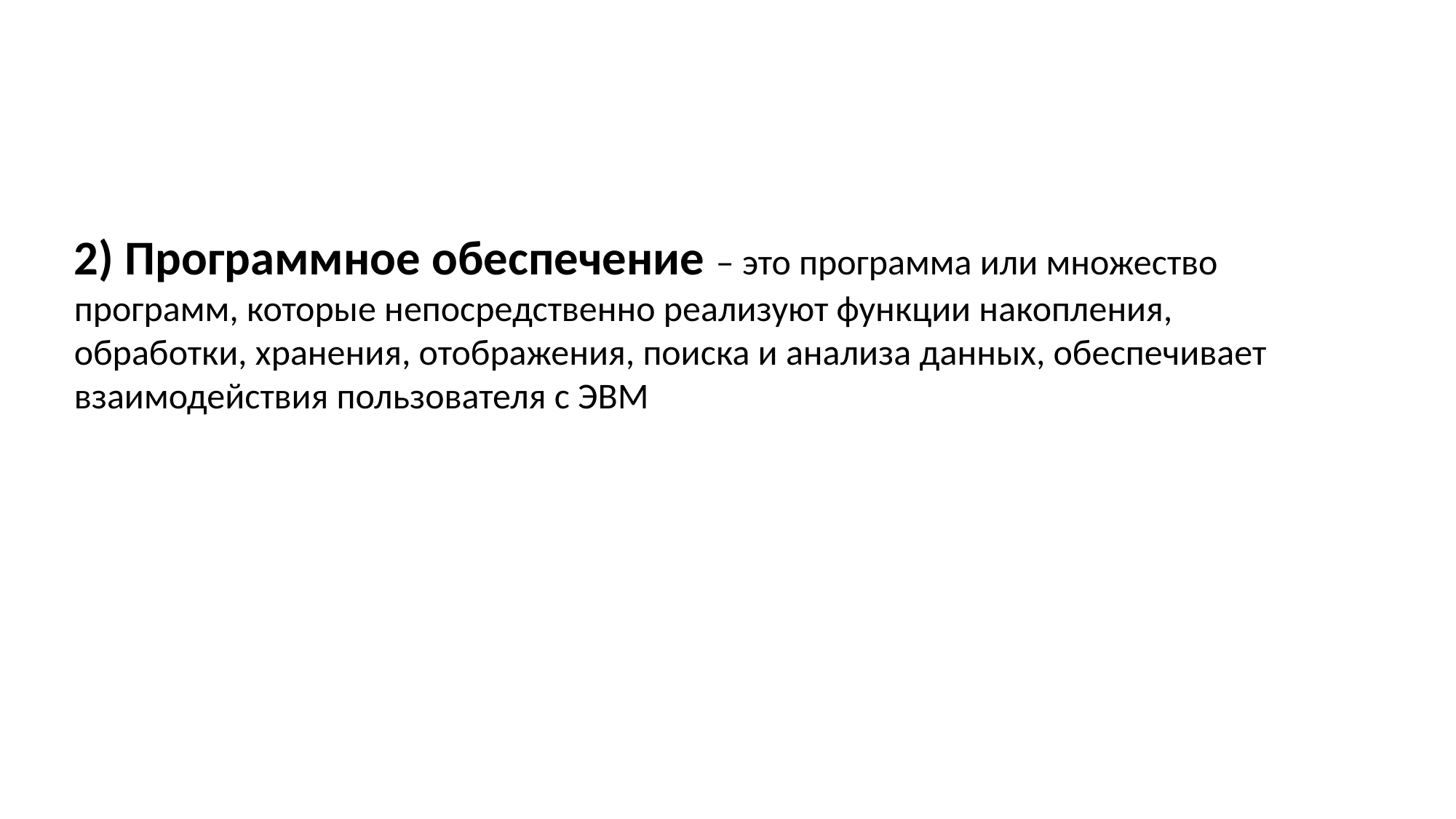

2) Программное обеспечение – это программа или множество программ, которые непосредственно реализуют функции накопления, обработки, хранения, отображения, поиска и анализа данных, обеспечивает взаимодействия пользователя с ЭВМ